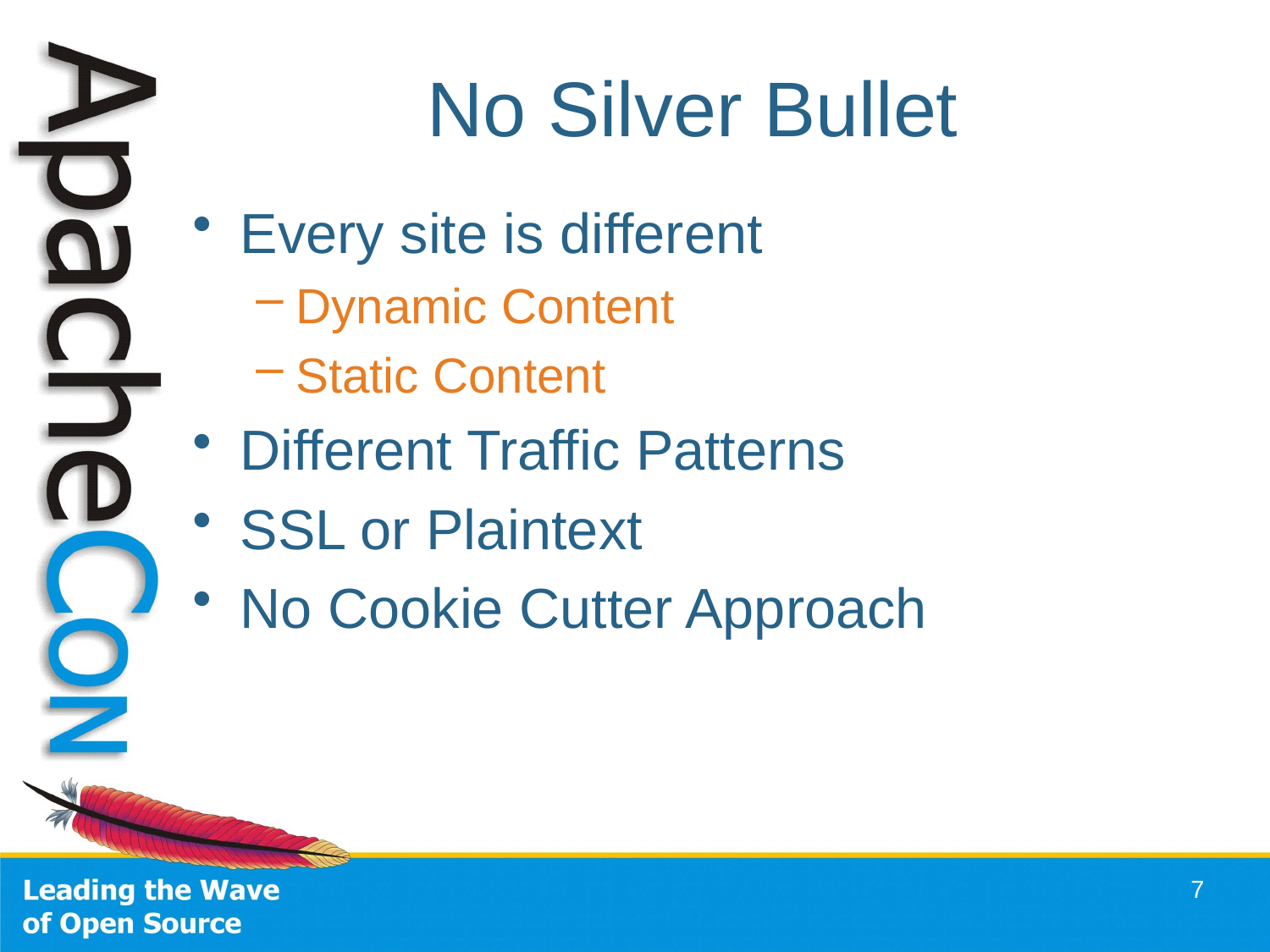

# No Silver Bullet
Every site is different
Dynamic Content
Static Content
Different Traffic Patterns
SSL or Plaintext
No Cookie Cutter Approach
7